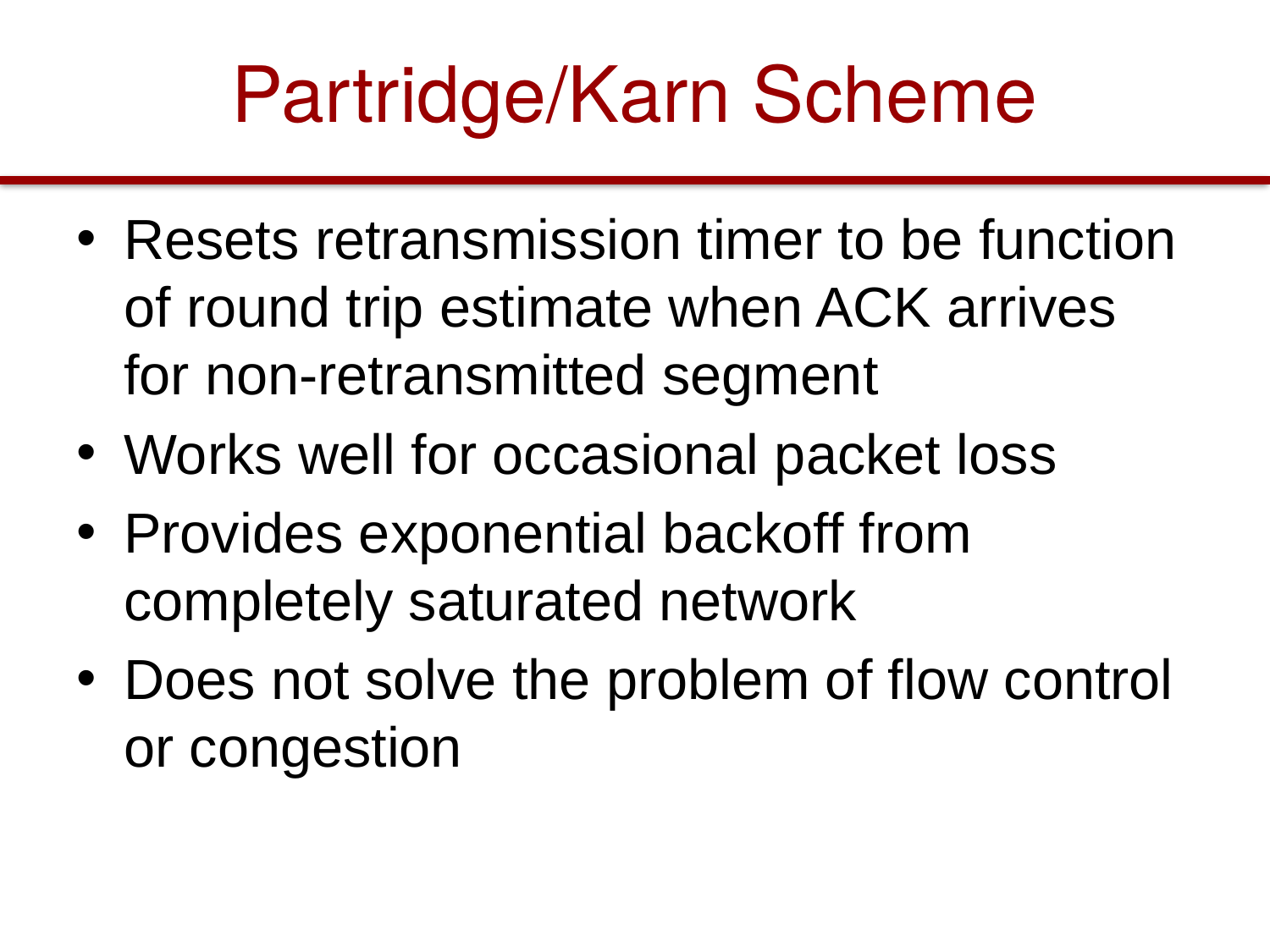

# Partridge/Karn Scheme
Resets retransmission timer to be function of round trip estimate when ACK arrives for non-retransmitted segment
Works well for occasional packet loss
Provides exponential backoff from completely saturated network
Does not solve the problem of flow control or congestion